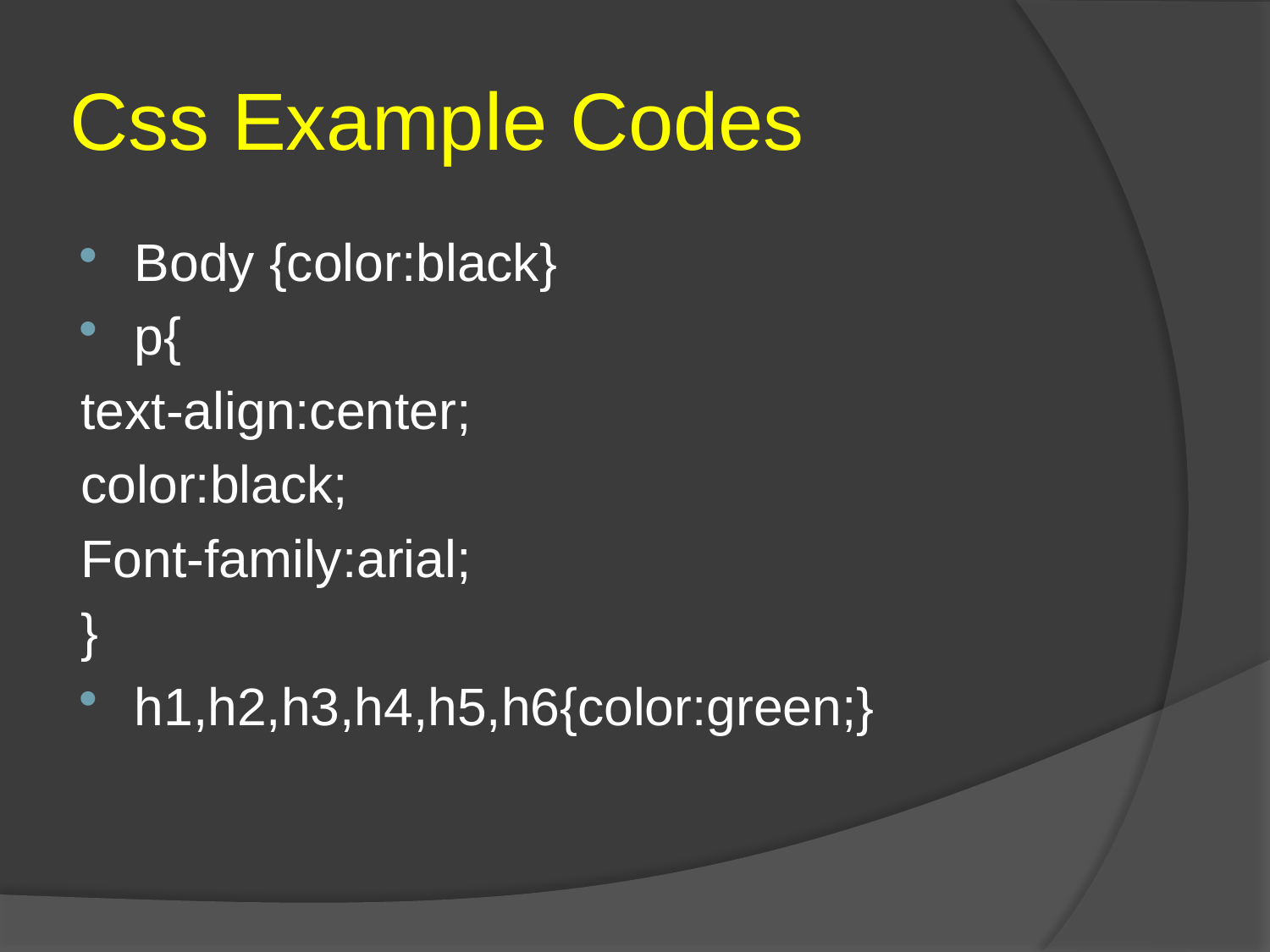

# Css Example Codes
Body {color:black}
p{
text-align:center;
color:black;
Font-family:arial;
}
h1,h2,h3,h4,h5,h6{color:green;}